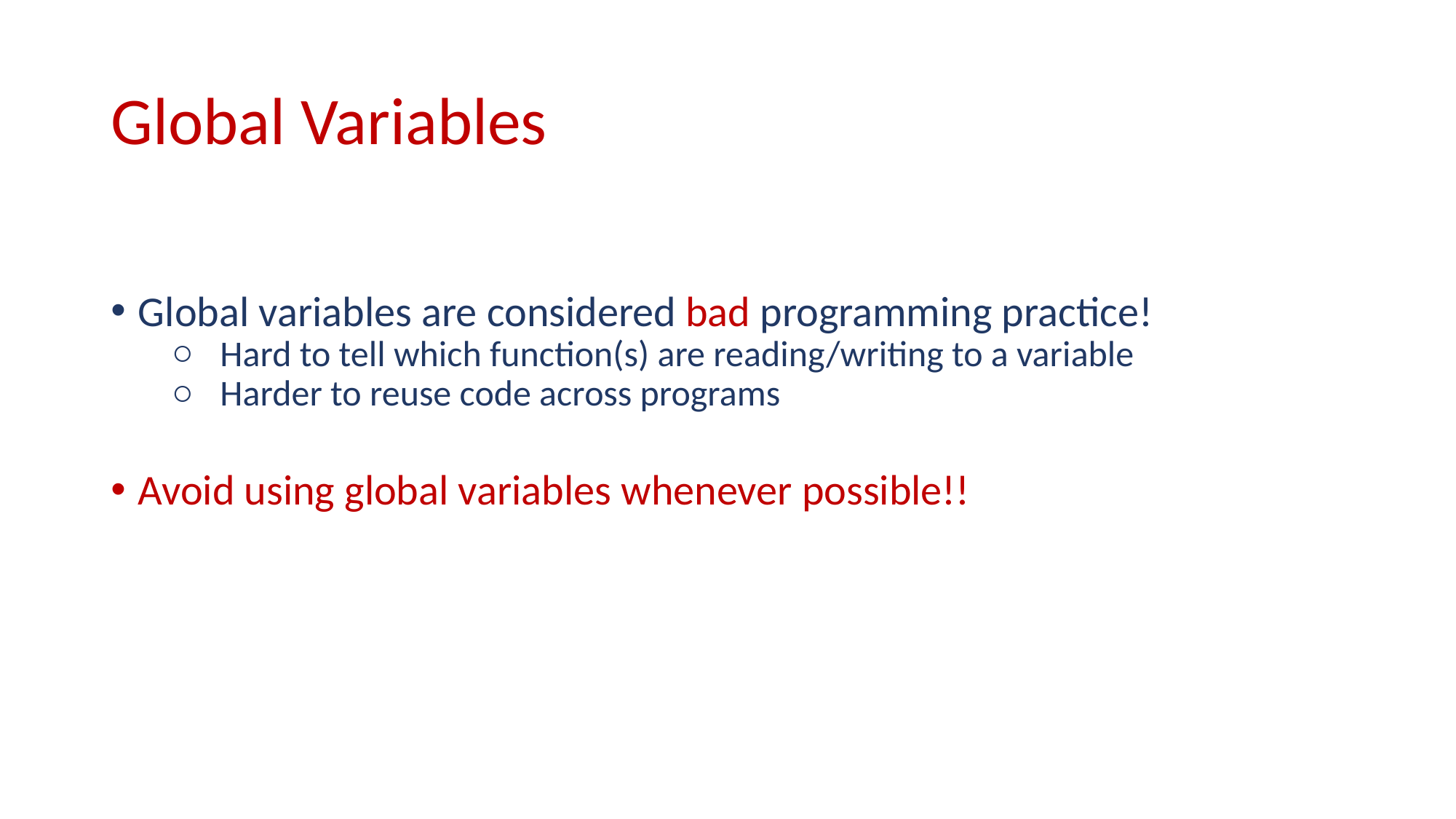

# Global Variables

Global variables are considered bad programming practice!
Hard to tell which function(s) are reading/writing to a variable
Harder to reuse code across programs

Avoid using global variables whenever possible!!